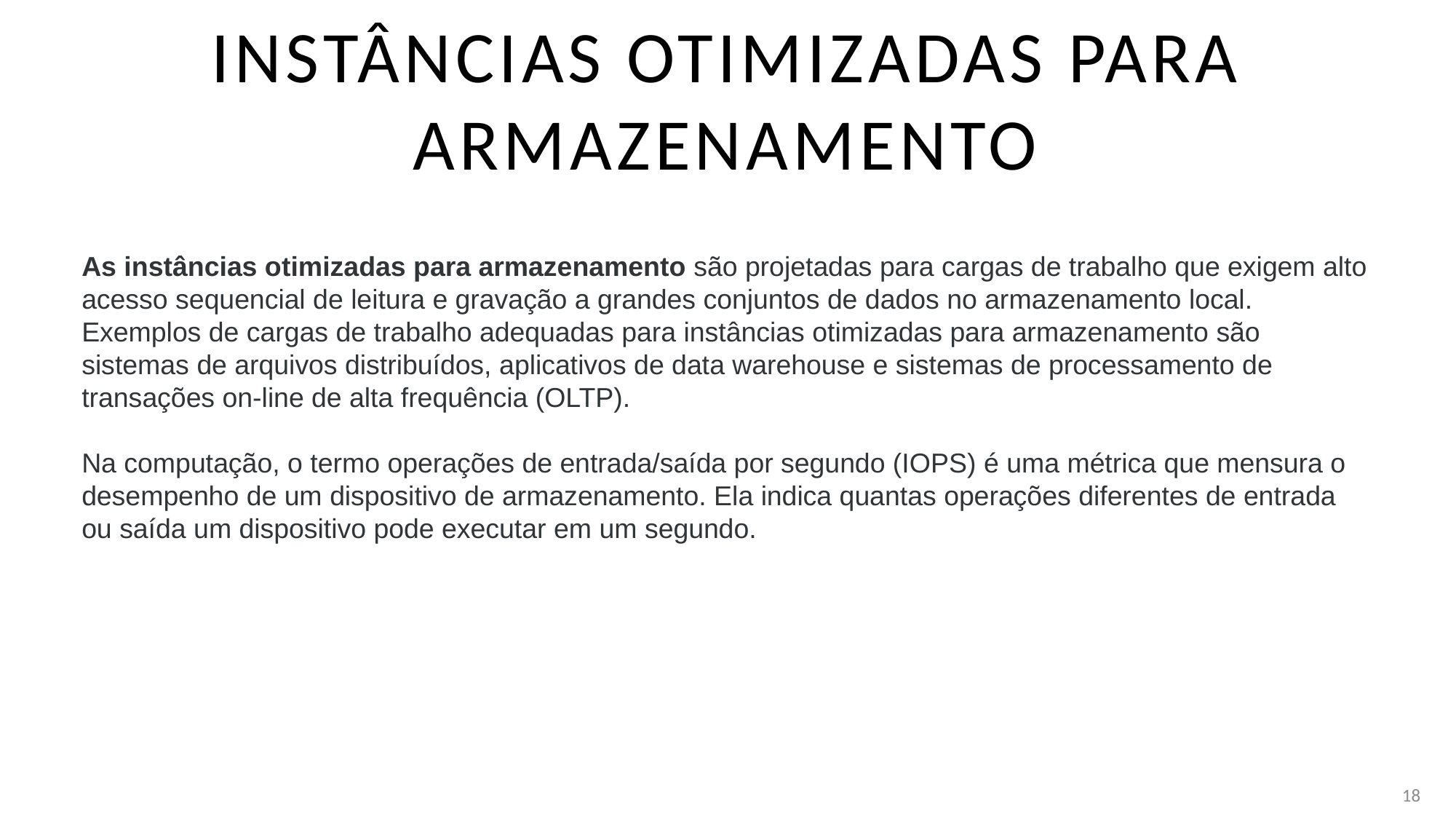

# Instâncias otimizadas para armazenamento
As instâncias otimizadas para armazenamento são projetadas para cargas de trabalho que exigem alto acesso sequencial de leitura e gravação a grandes conjuntos de dados no armazenamento local. Exemplos de cargas de trabalho adequadas para instâncias otimizadas para armazenamento são sistemas de arquivos distribuídos, aplicativos de data warehouse e sistemas de processamento de transações on-line de alta frequência (OLTP).
Na computação, o termo operações de entrada/saída por segundo (IOPS) é uma métrica que mensura o desempenho de um dispositivo de armazenamento. Ela indica quantas operações diferentes de entrada ou saída um dispositivo pode executar em um segundo.
18